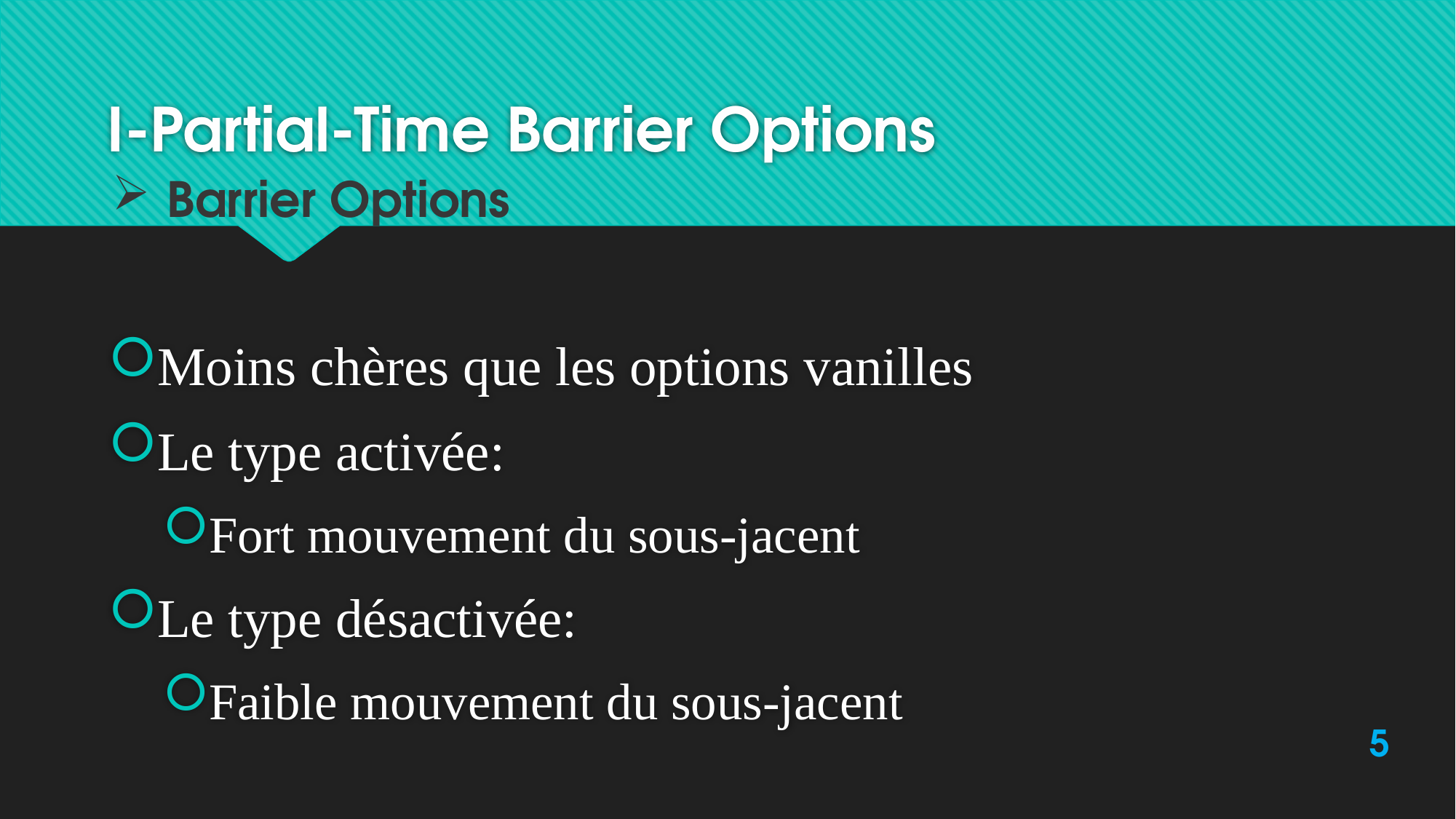

# I-Partial-Time Barrier Options
Barrier Options
Moins chères que les options vanilles
Le type activée:
Fort mouvement du sous-jacent
Le type désactivée:
Faible mouvement du sous-jacent
5